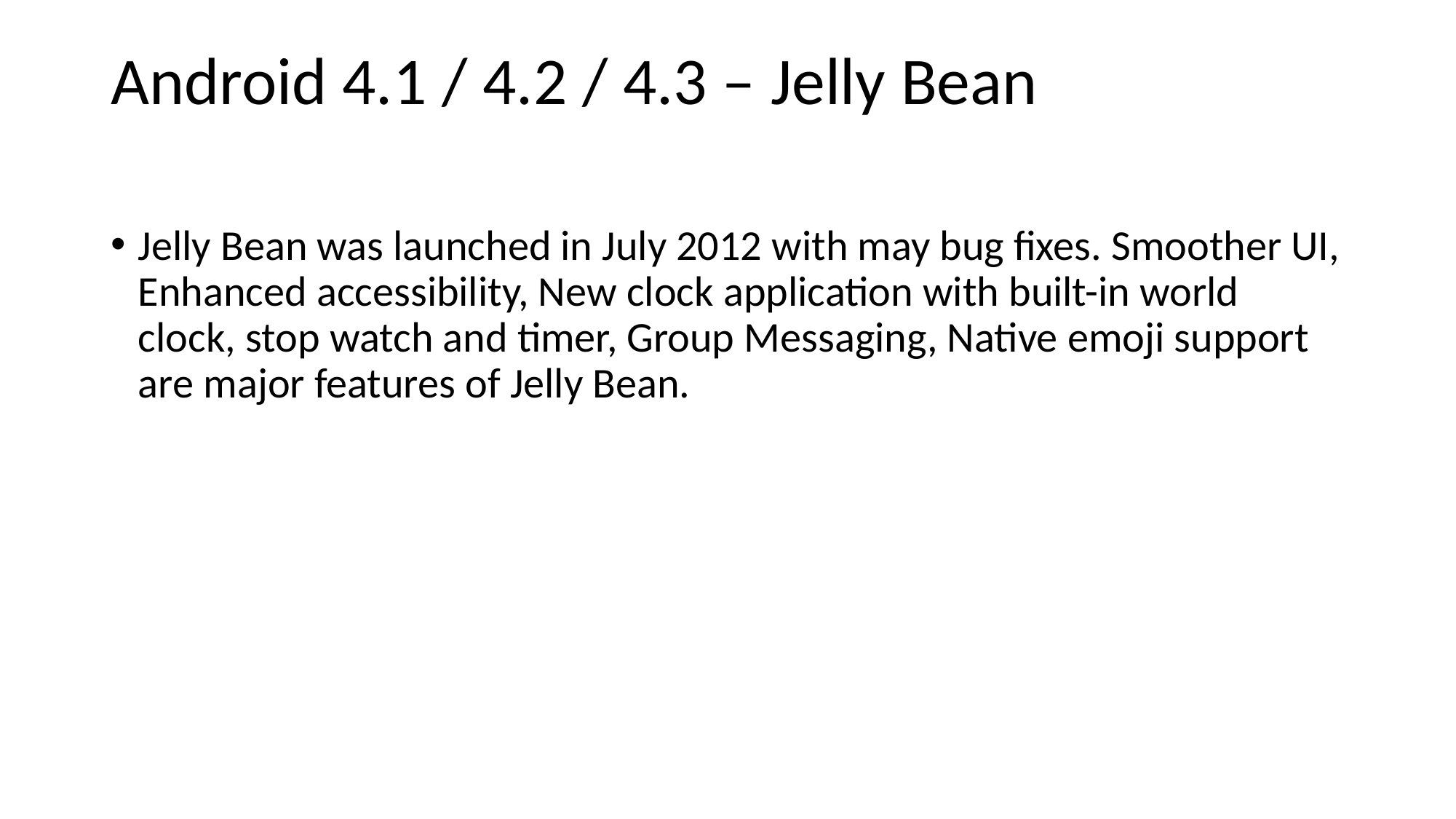

# Android 4.1 / 4.2 / 4.3 – Jelly Bean
Jelly Bean was launched in July 2012 with may bug fixes. Smoother UI, Enhanced accessibility, New clock application with built-in world clock, stop watch and timer, Group Messaging, Native emoji support are major features of Jelly Bean.